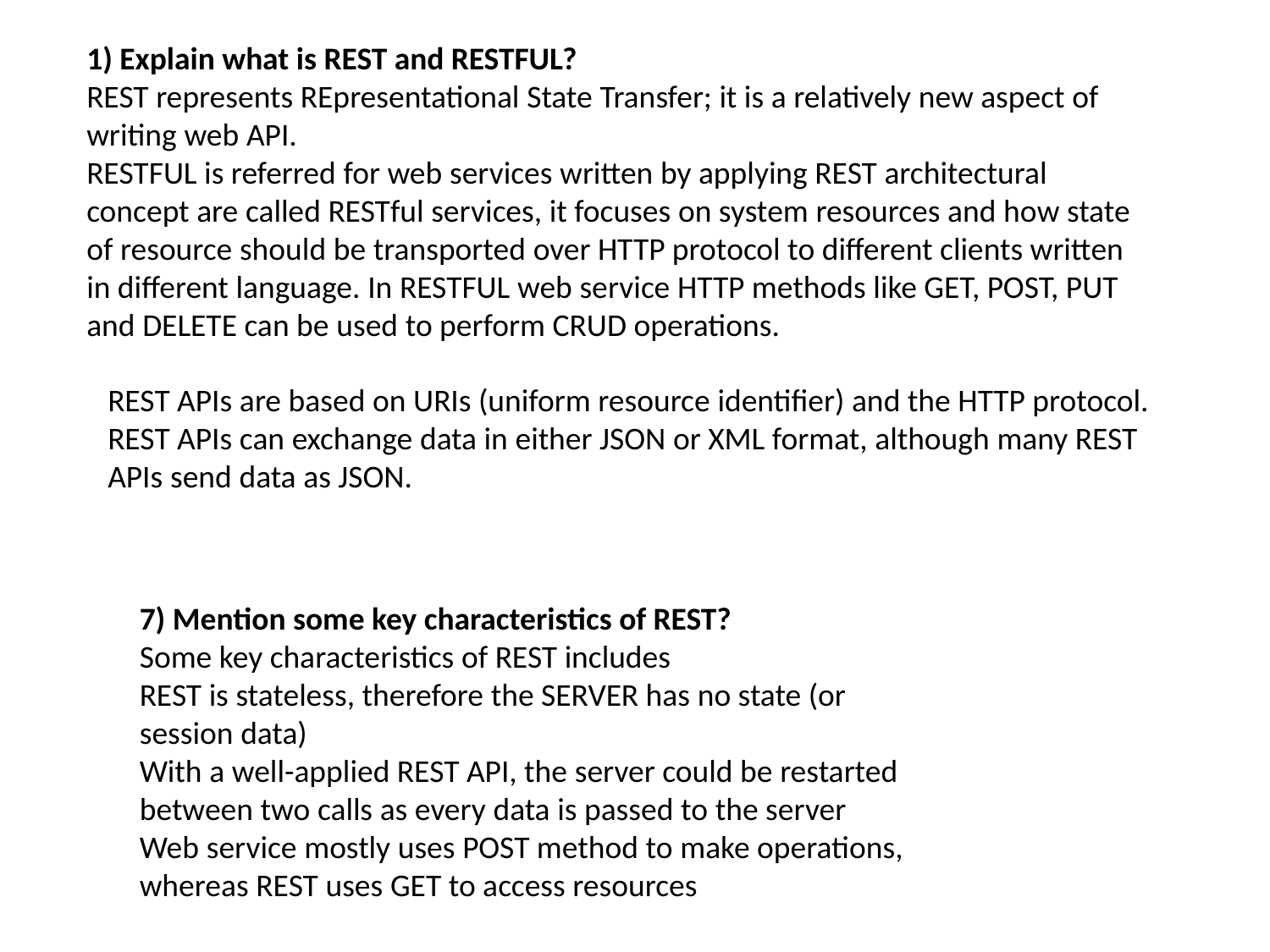

1) Explain what is REST and RESTFUL?
REST represents REpresentational State Transfer; it is a relatively new aspect of writing web API.
RESTFUL is referred for web services written by applying REST architectural concept are called RESTful services, it focuses on system resources and how state of resource should be transported over HTTP protocol to different clients written in different language. In RESTFUL web service HTTP methods like GET, POST, PUT and DELETE can be used to perform CRUD operations.
REST APIs are based on URIs (uniform resource identifier) and the HTTP protocol. REST APIs can exchange data in either JSON or XML format, although many REST APIs send data as JSON.
7) Mention some key characteristics of REST?
Some key characteristics of REST includes
REST is stateless, therefore the SERVER has no state (or session data)
With a well-applied REST API, the server could be restarted between two calls as every data is passed to the server
Web service mostly uses POST method to make operations, whereas REST uses GET to access resources